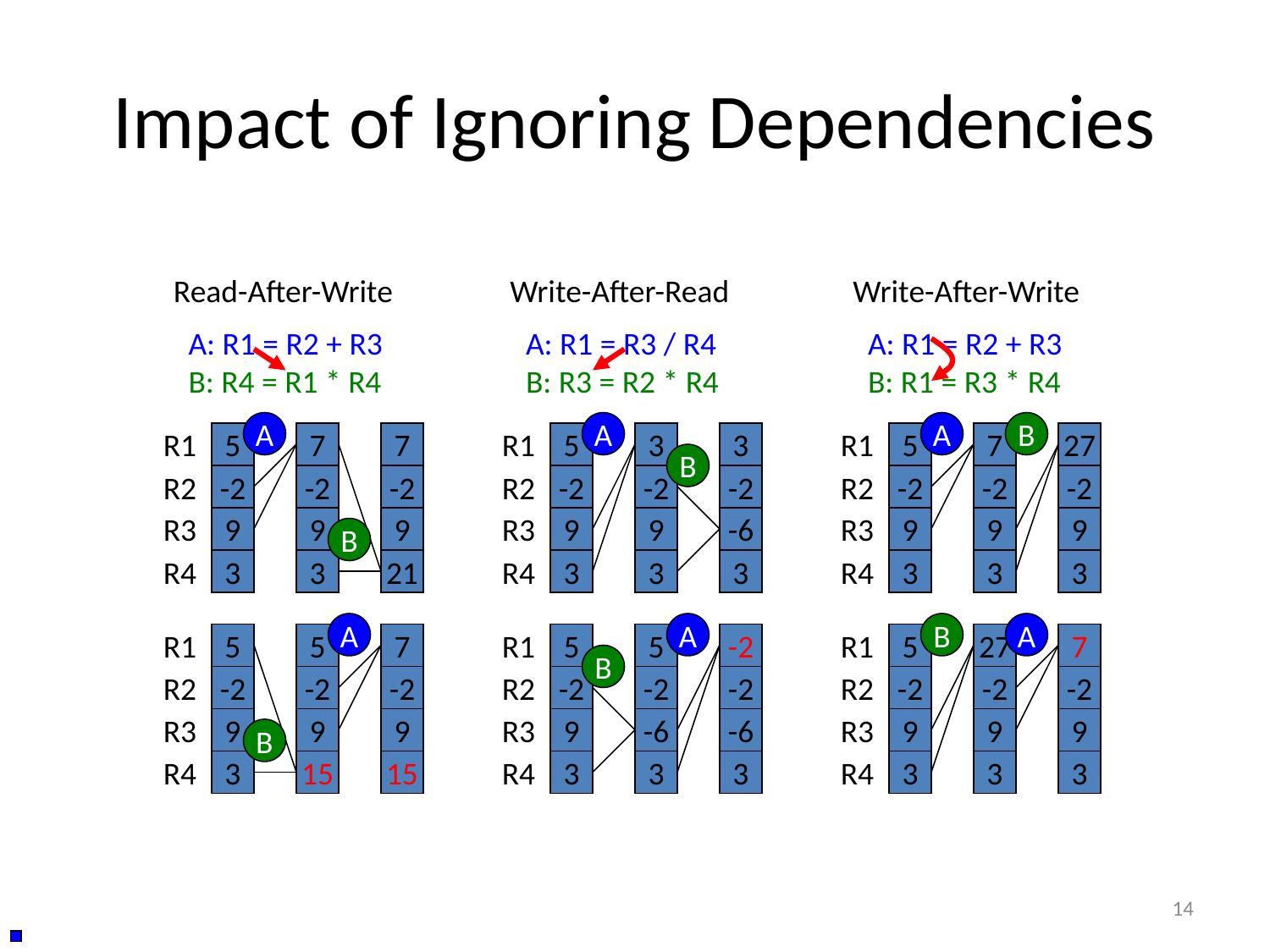

# Impact of Ignoring Dependencies
Read-After-Write
Write-After-Read
A: R1 = R3 / R4
B: R3 = R2 * R4

A
R1
5
3
3
B
R2
-2
-2
-2
R3
9
9
-6
R4
3
3
3
Write-After-Write
A: R1 = R2 + R3
B: R1 = R3 * R4

A
B
R1
5
7
27
R2
-2
-2
-2
R3
9
9
9
R4
3
3
3
A: R1 = R2 + R3
B: R4 = R1 * R4

A
R1
5
7
7
R2
-2
-2
-2
R3
9
9
9
B
R4
3
3
21
A
R1
5
5
7
R2
-2
-2
-2
R3
9
9
9
B
R4
3
15
15
A
R1
5
5
-2
B
R2
-2
-2
-2
R3
9
-6
-6
R4
3
3
3
B
A
R1
5
27
7
R2
-2
-2
-2
R3
9
9
9
R4
3
3
3
14